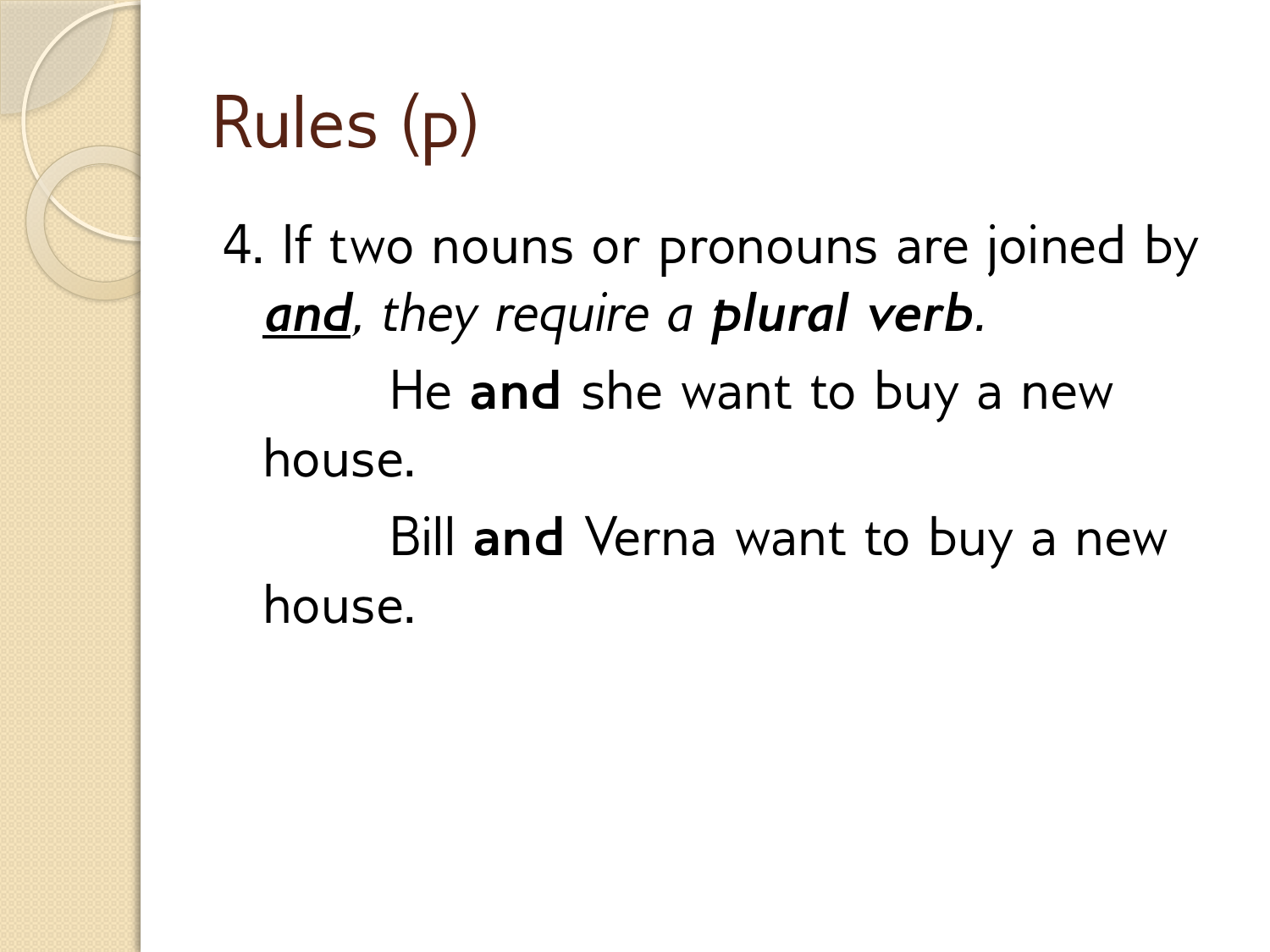

# Rules (p)
4. If two nouns or pronouns are joined by and, they require a plural verb.
		He and she want to buy a new house.
		Bill and Verna want to buy a new house.